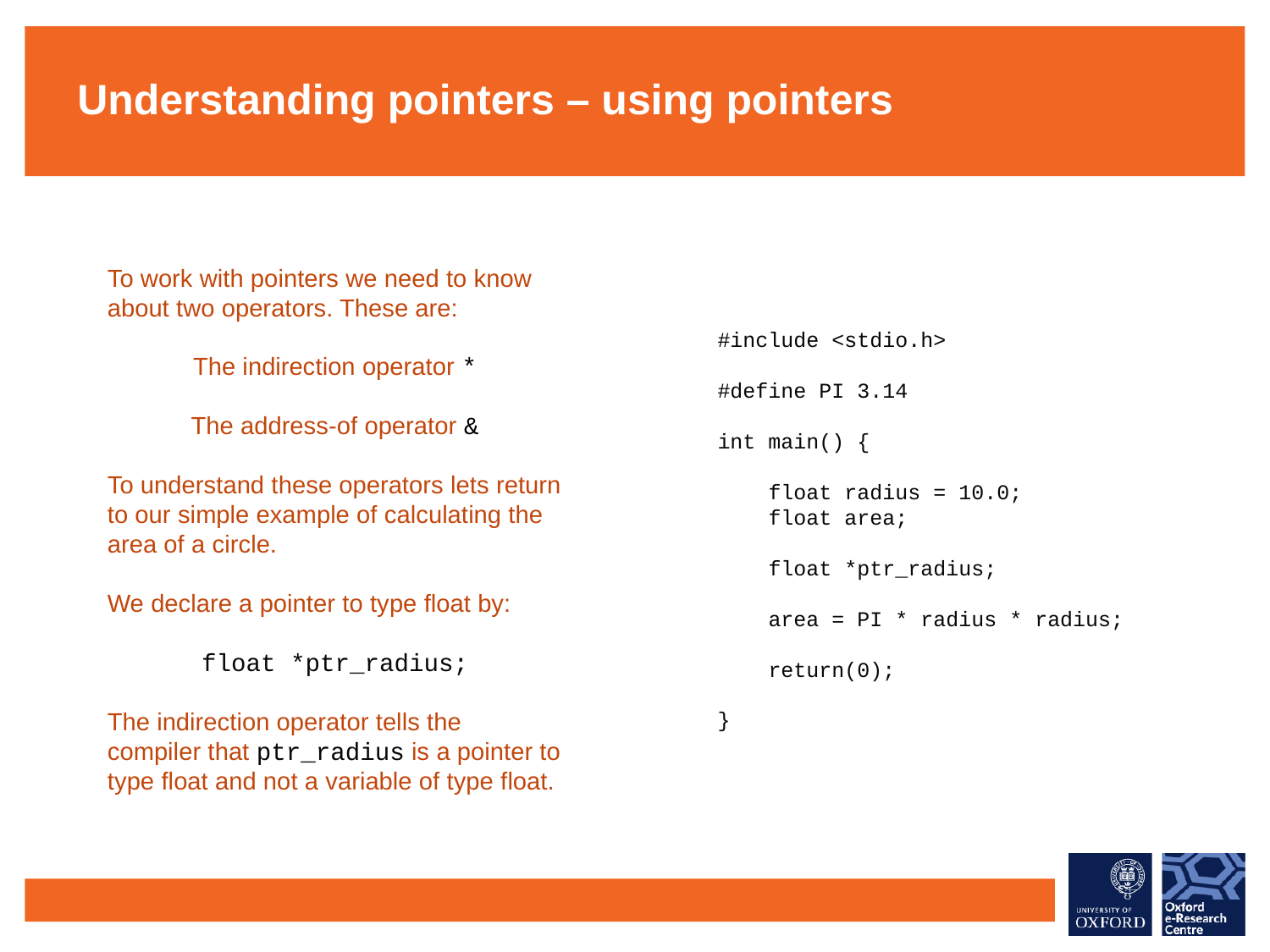

Understanding pointers – using pointers
To work with pointers we need to know about two operators. These are:

The indirection operator *

The address-of operator &

To understand these operators lets return to our simple example of calculating the area of a circle.

We declare a pointer to type float by:

float *ptr_radius;

The indirection operator tells the compiler that ptr_radius is a pointer to type float and not a variable of type float.
#include <stdio.h>

#define PI 3.14

int main() {

    float radius = 10.0;
    float area;

    float *ptr_radius;

    area = PI * radius * radius;

    return(0);

}